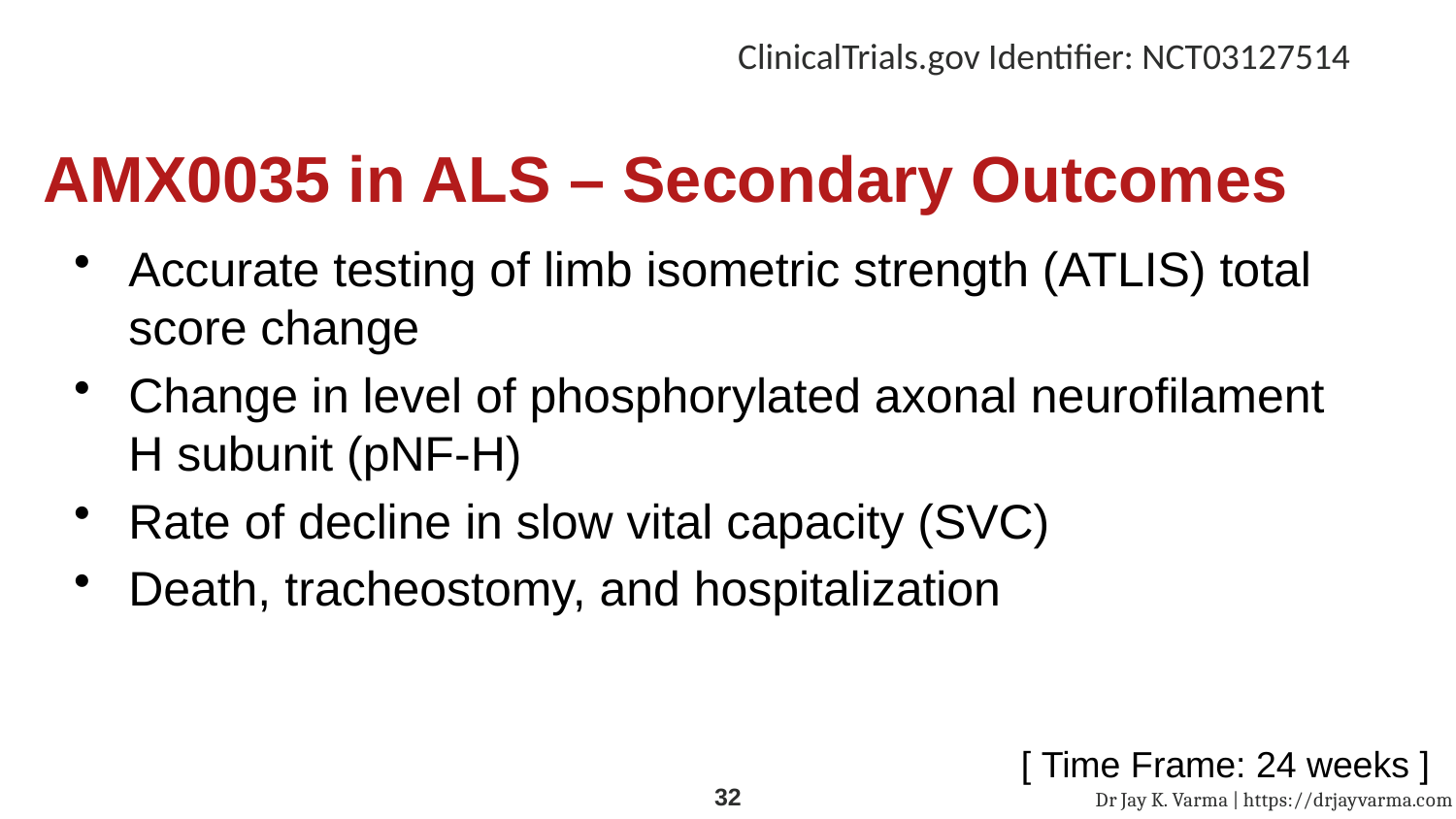

ClinicalTrials.gov Identifier: NCT03127514
# AMX0035 in ALS – Secondary Outcomes
Accurate testing of limb isometric strength (ATLIS) total score change
Change in level of phosphorylated axonal neurofilament H subunit (pNF-H)
Rate of decline in slow vital capacity (SVC)
Death, tracheostomy, and hospitalization
[ Time Frame: 24 weeks ]
Dr Jay K. Varma | https://drjayvarma.com